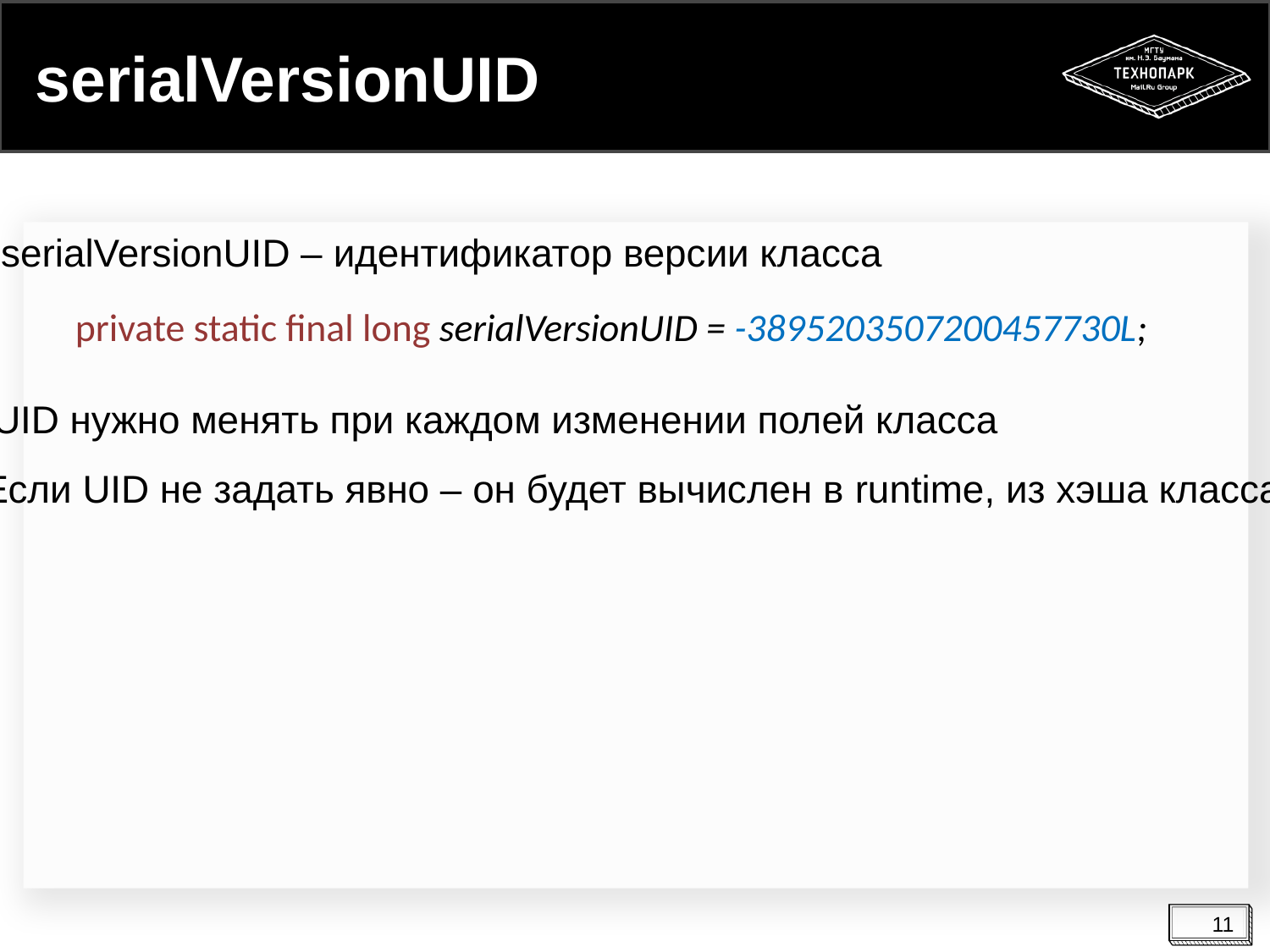

# serialVersionUID
serialVersionUID – идентификатор версии класса

private static final long serialVersionUID = -3895203507200457730L;
UID нужно менять при каждом изменении полей класса
Если UID не задать явно – он будет вычислен в runtime, из хэша класса
11